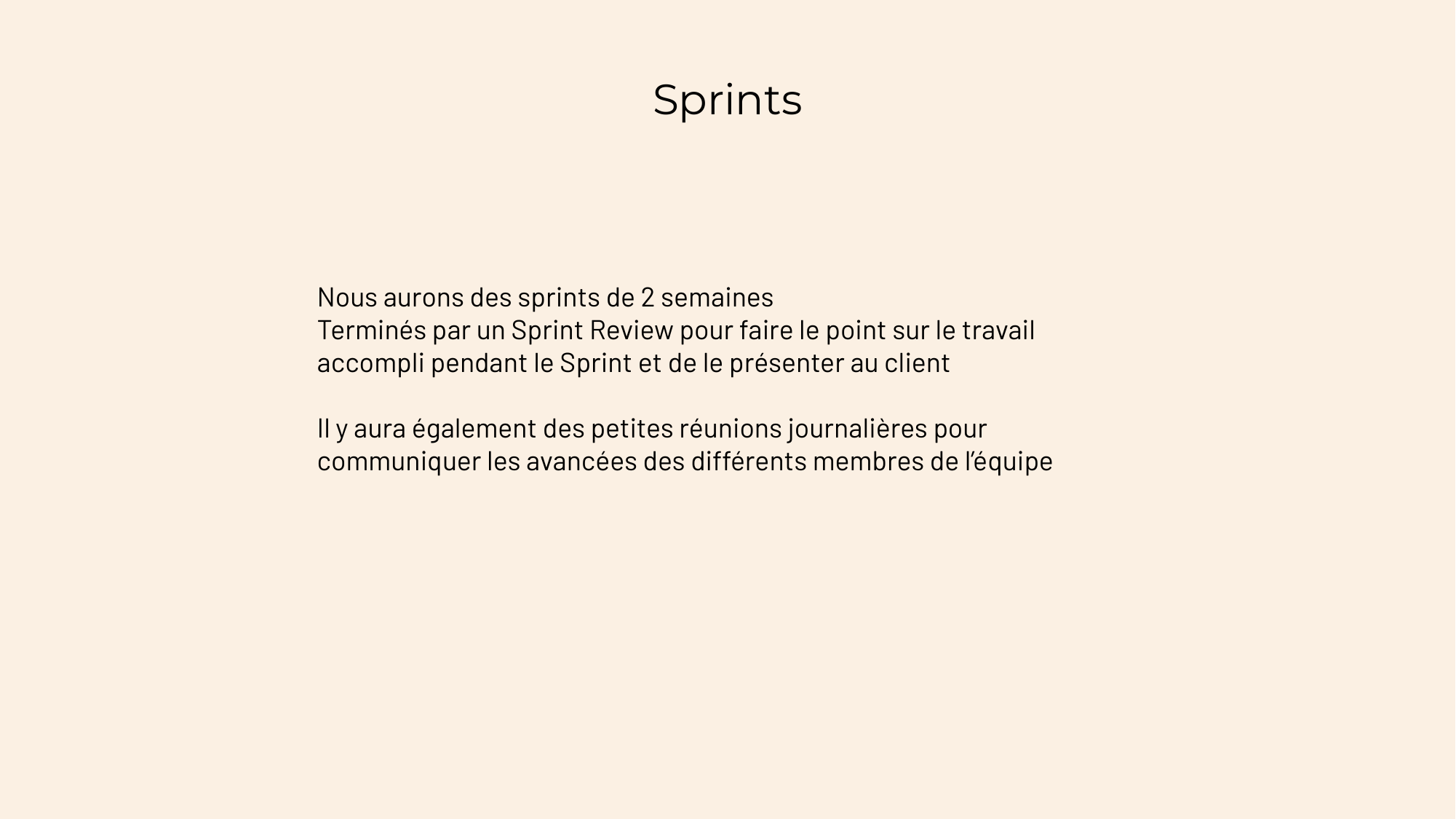

Sprints
Nous aurons des sprints de 2 semaines
Terminés par un Sprint Review pour faire le point sur le travail accompli pendant le Sprint et de le présenter au client

Il y aura également des petites réunions journalières pour communiquer les avancées des différents membres de l’équipe